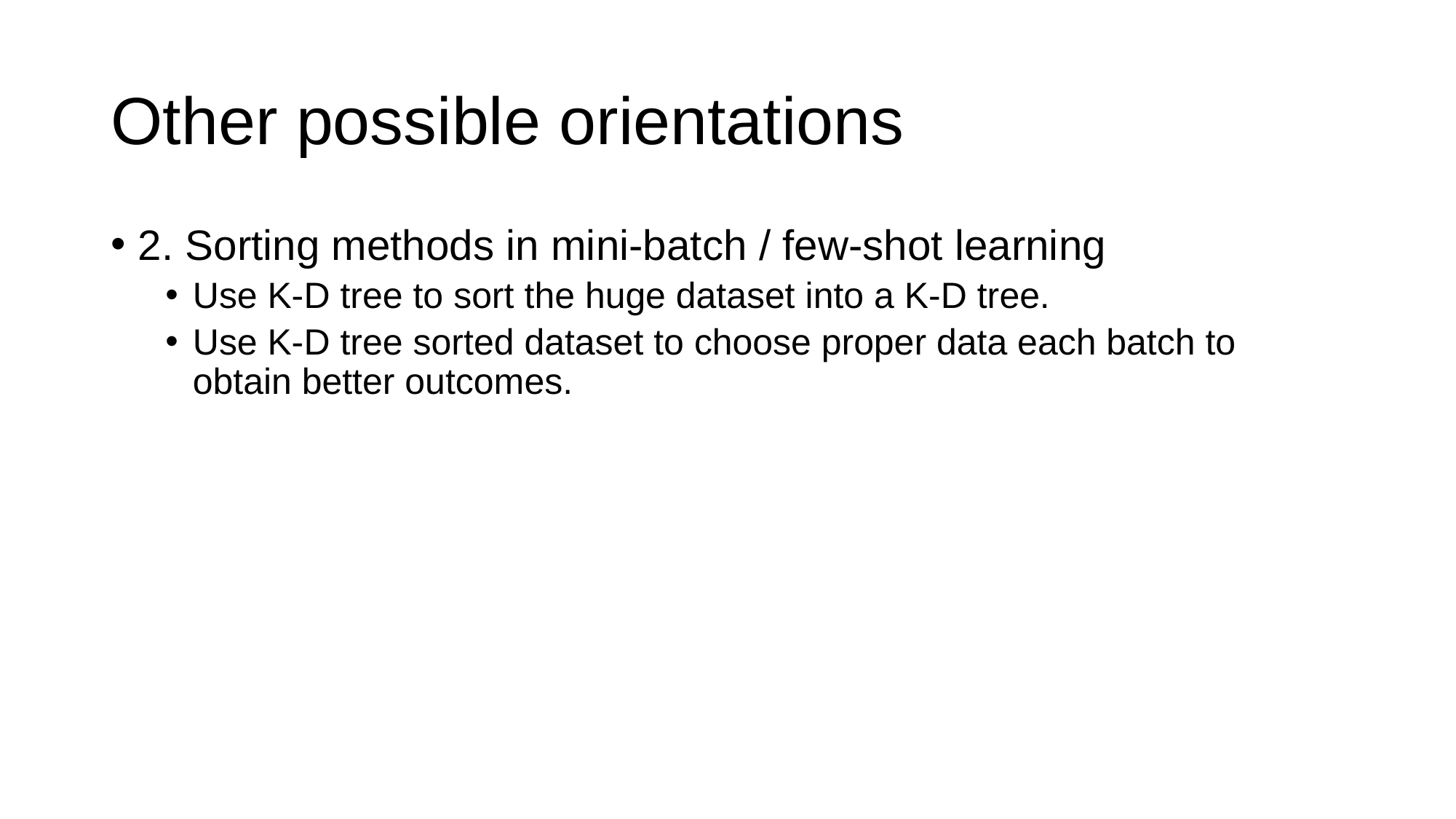

# Other possible orientations
2. Sorting methods in mini-batch / few-shot learning
Use K-D tree to sort the huge dataset into a K-D tree.
Use K-D tree sorted dataset to choose proper data each batch to obtain better outcomes.